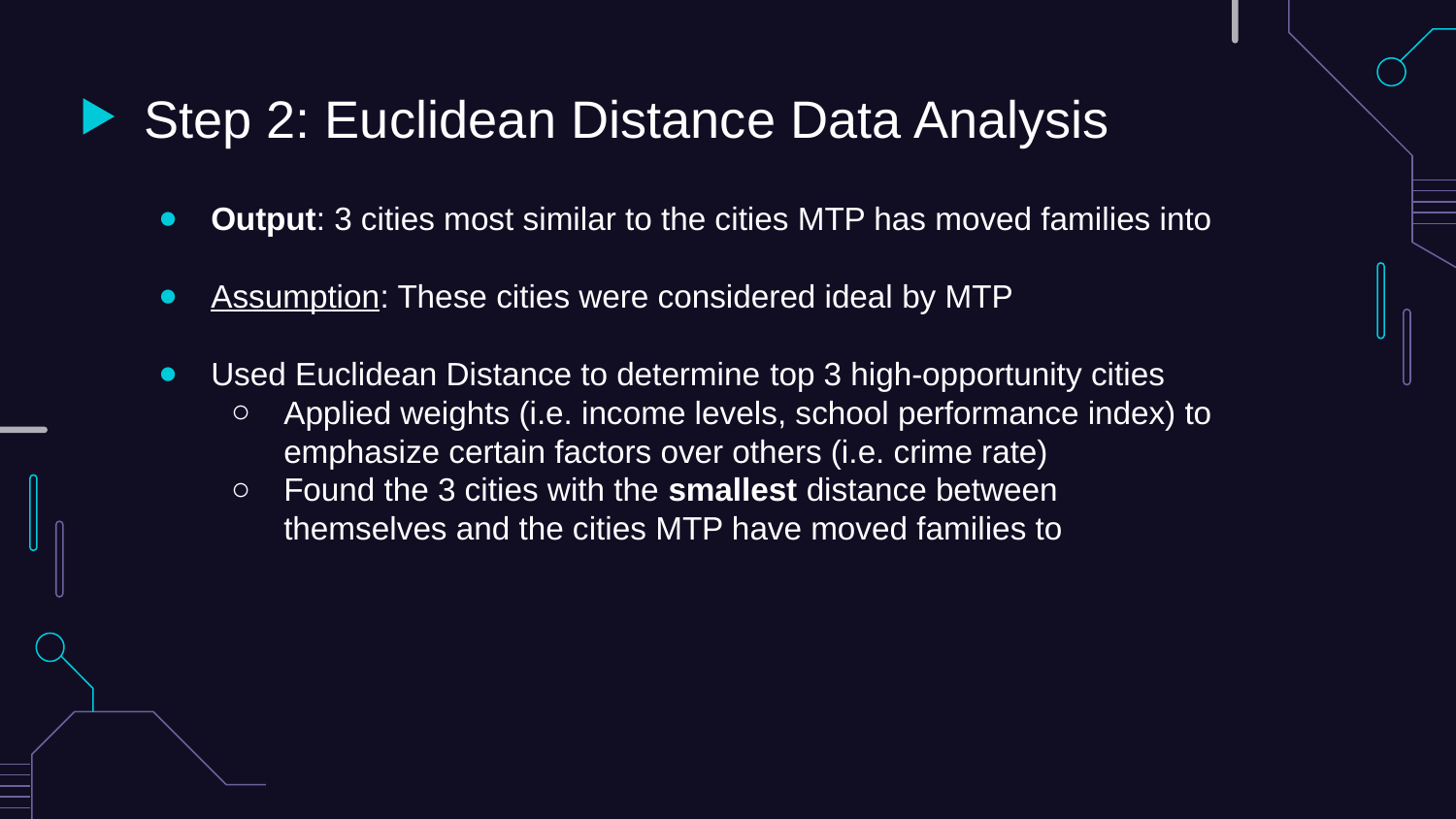

# Step 2: Euclidean Distance Data Analysis
Output: 3 cities most similar to the cities MTP has moved families into

Assumption: These cities were considered ideal by MTP

Used Euclidean Distance to determine top 3 high-opportunity cities
Applied weights (i.e. income levels, school performance index) to emphasize certain factors over others (i.e. crime rate)
Found the 3 cities with the smallest distance between themselves and the cities MTP have moved families to